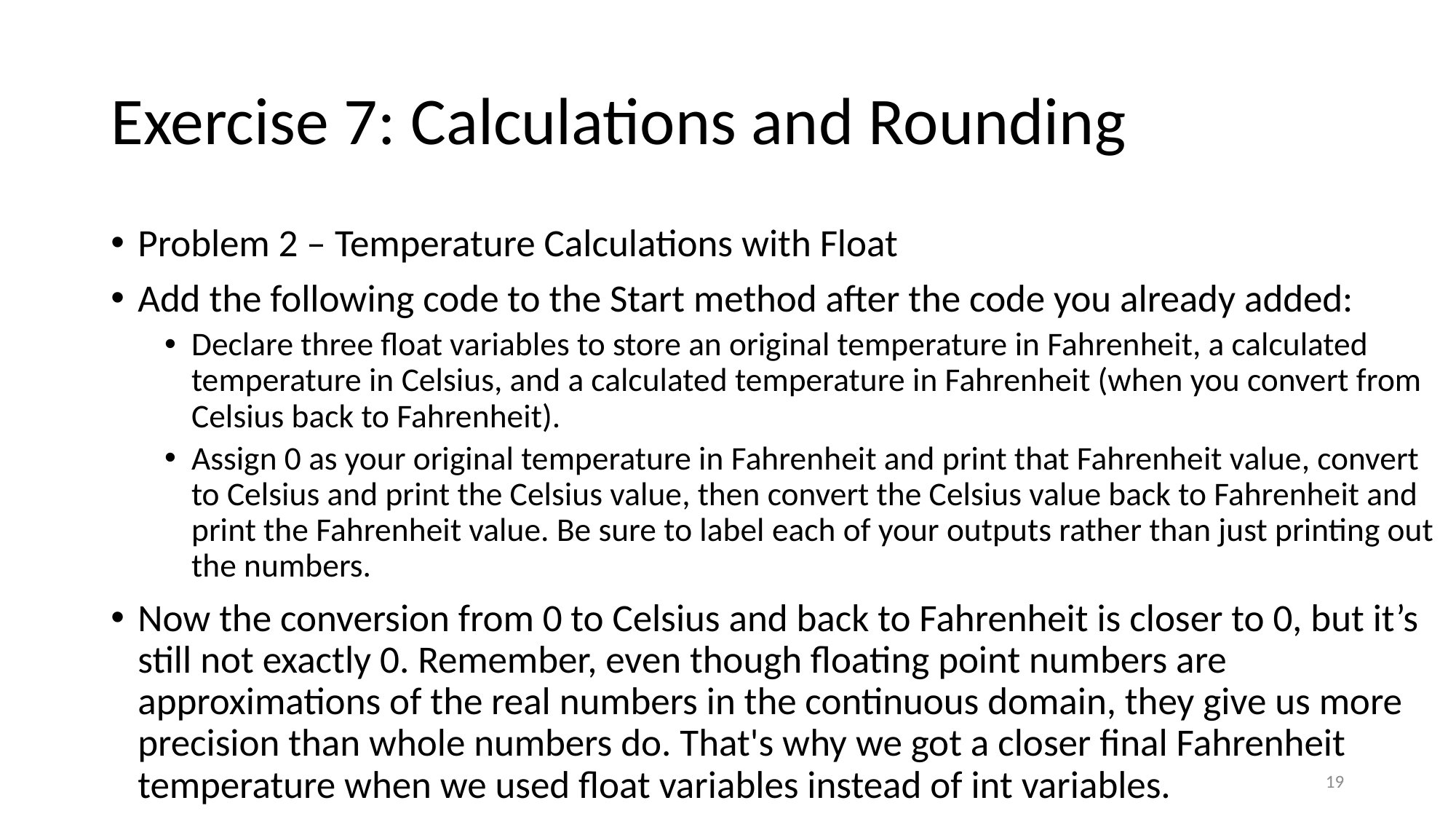

# Exercise 7: Calculations and Rounding
Problem 2 – Temperature Calculations with Float
Add the following code to the Start method after the code you already added:
Declare three float variables to store an original temperature in Fahrenheit, a calculated temperature in Celsius, and a calculated temperature in Fahrenheit (when you convert from Celsius back to Fahrenheit).
Assign 0 as your original temperature in Fahrenheit and print that Fahrenheit value, convert to Celsius and print the Celsius value, then convert the Celsius value back to Fahrenheit and print the Fahrenheit value. Be sure to label each of your outputs rather than just printing out the numbers.
Now the conversion from 0 to Celsius and back to Fahrenheit is closer to 0, but it’s still not exactly 0. Remember, even though floating point numbers are approximations of the real numbers in the continuous domain, they give us more precision than whole numbers do. That's why we got a closer final Fahrenheit temperature when we used float variables instead of int variables.

19